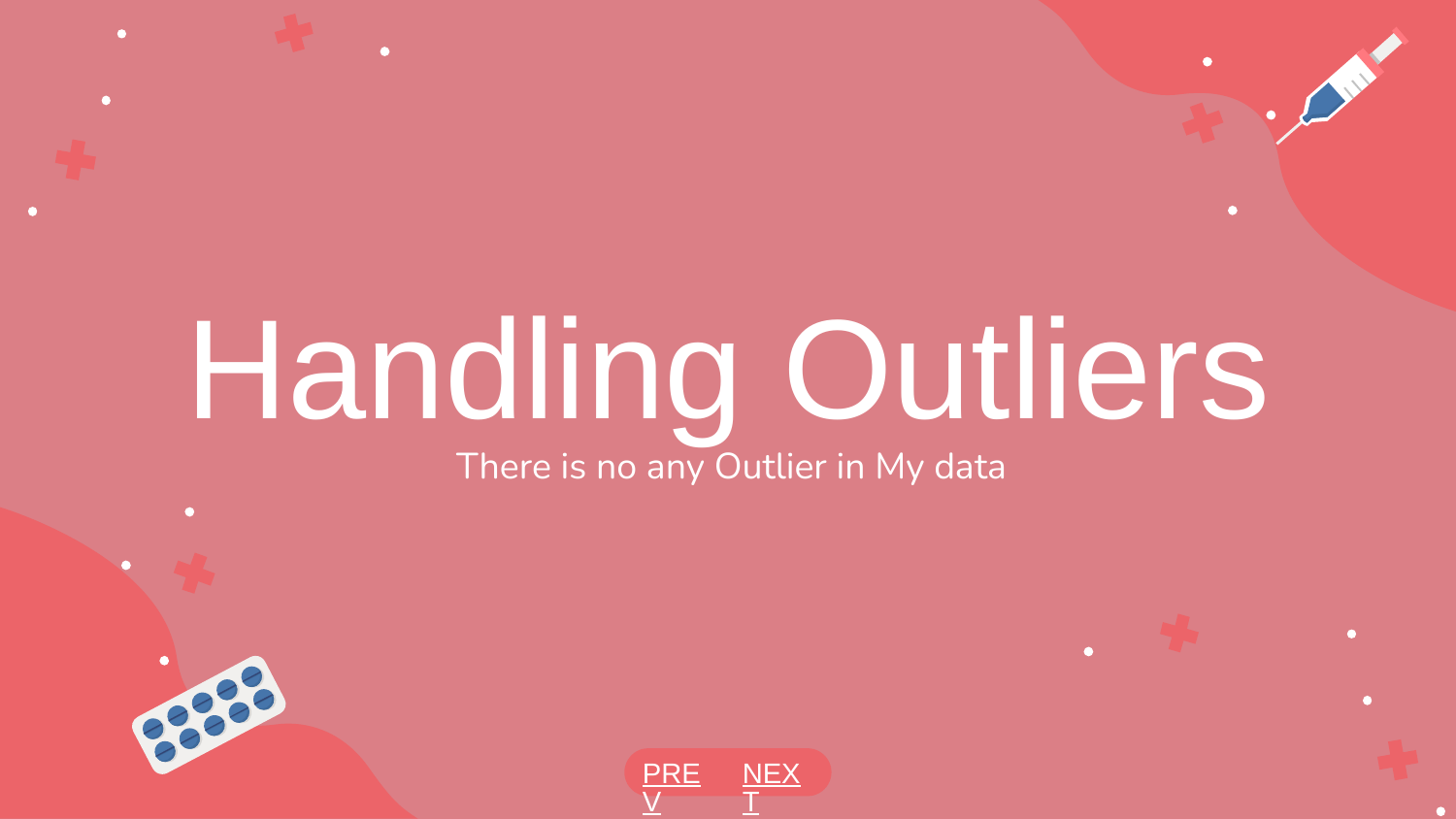

# Handling Outliers
There is no any Outlier in My data

PREV
NEXT